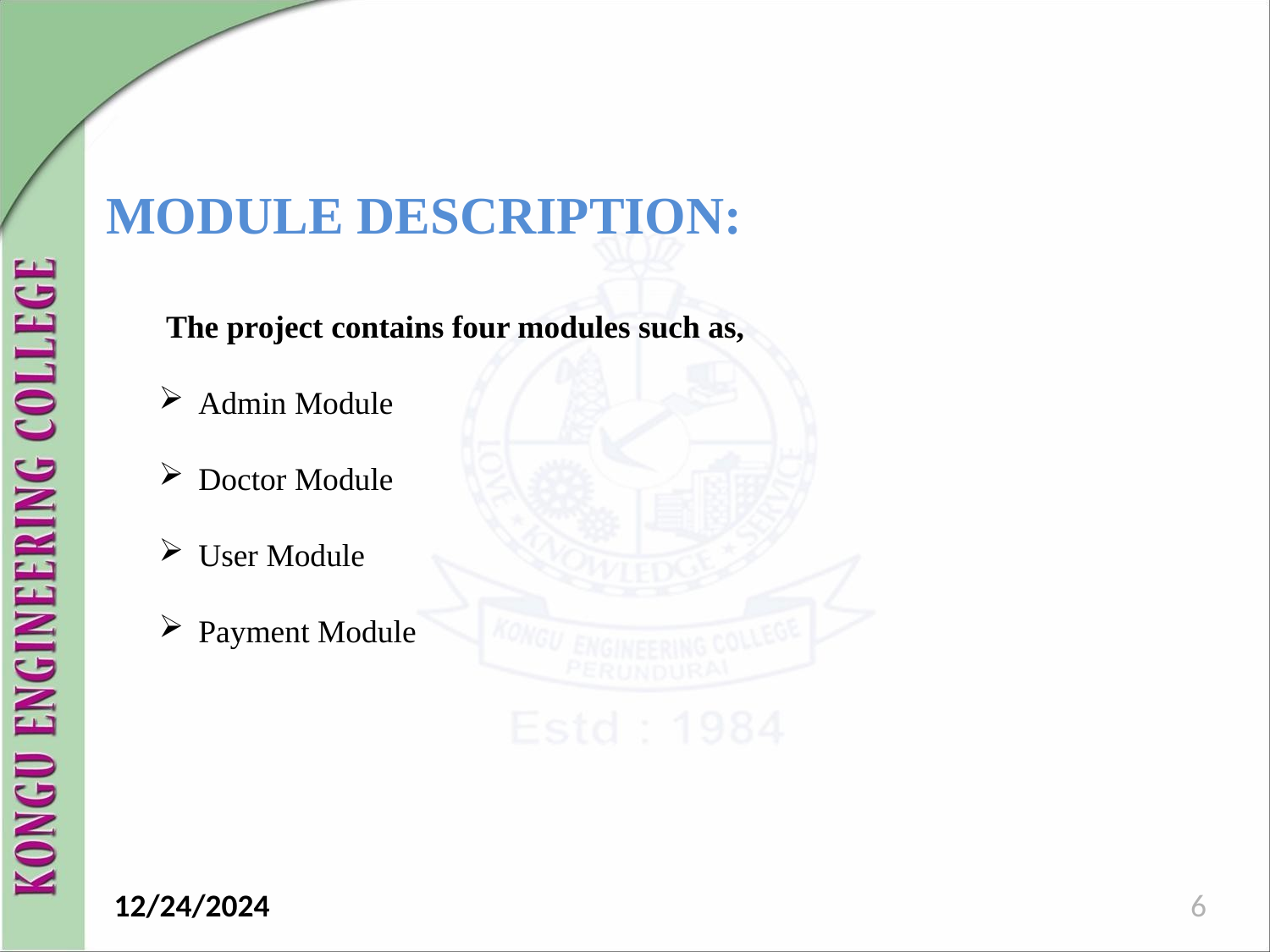

# MODULE DESCRIPTION:
 The project contains four modules such as,

Admin Module

Doctor Module

User Module

Payment Module

       12/24/2024
6